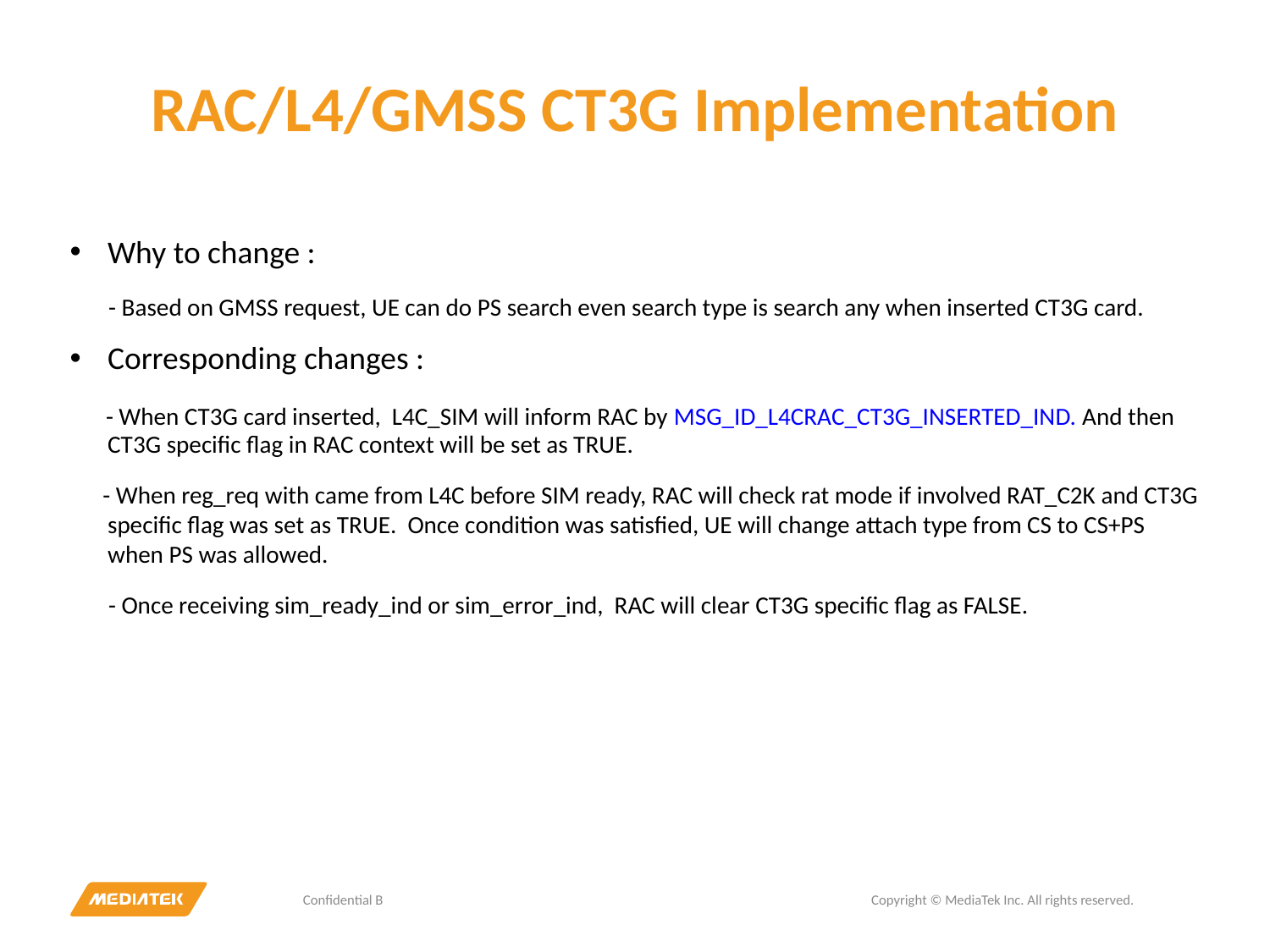

# RAC/L4/GMSS CT3G Implementation
Why to change :
       - Based on GMSS request, UE can do PS search even search type is search any when inserted CT3G card.
Corresponding changes :
     - When CT3G card inserted,  L4C_SIM will inform RAC by MSG_ID_L4CRAC_CT3G_INSERTED_IND. And then  CT3G specific flag in RAC context will be set as TRUE.
      - When reg_req with came from L4C before SIM ready, RAC will check rat mode if involved RAT_C2K and CT3G specific flag was set as TRUE.  Once condition was satisfied, UE will change attach type from CS to CS+PS when PS was allowed.
       - Once receiving sim_ready_ind or sim_error_ind,  RAC will clear CT3G specific flag as FALSE.

Confidential B
Copyright © MediaTek Inc. All rights reserved.